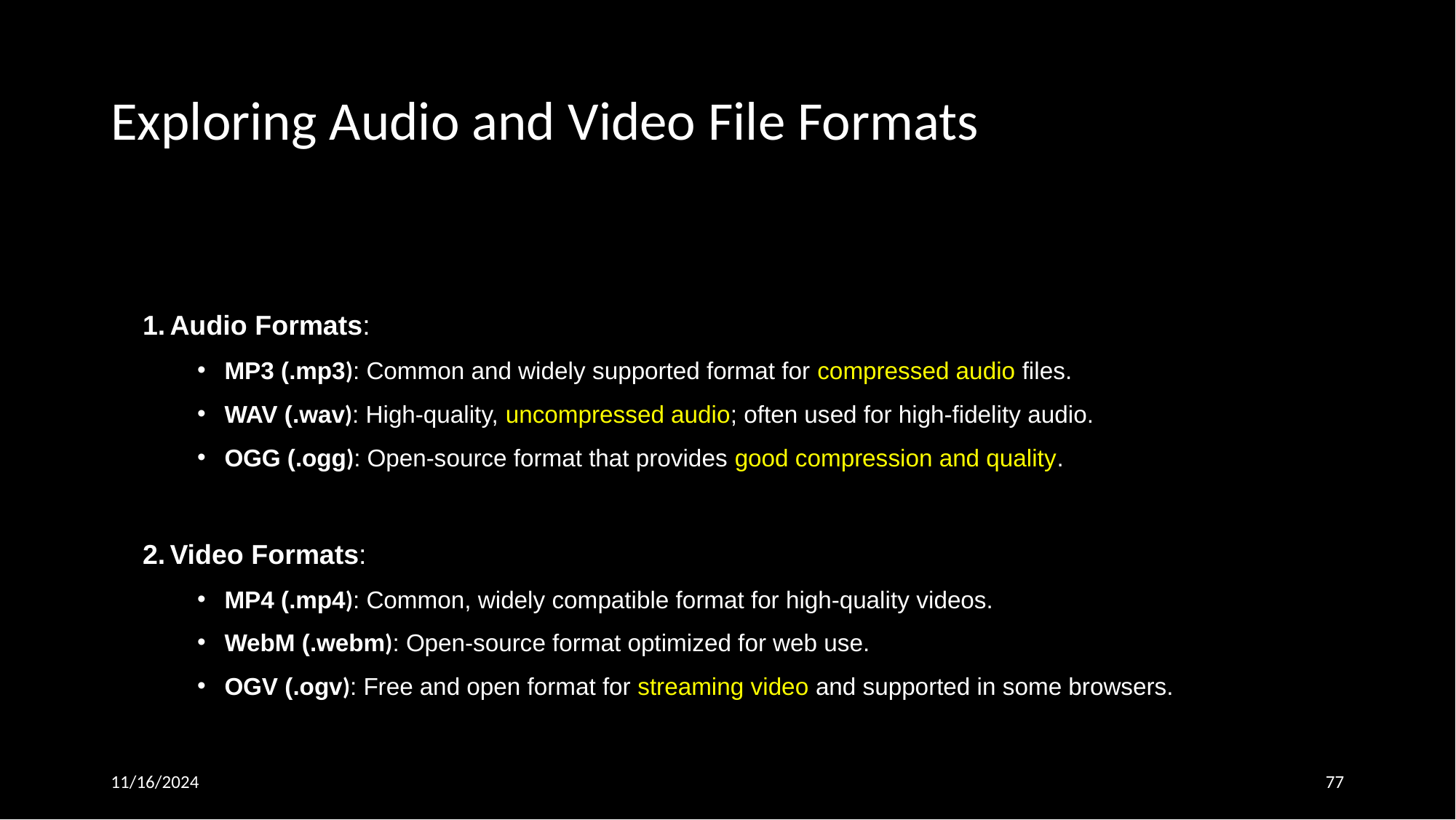

# Exploring Audio and Video File Formats
Audio Formats:
MP3 (.mp3): Common and widely supported format for compressed audio files.
WAV (.wav): High-quality, uncompressed audio; often used for high-fidelity audio.
OGG (.ogg): Open-source format that provides good compression and quality.

Video Formats:
MP4 (.mp4): Common, widely compatible format for high-quality videos.
WebM (.webm): Open-source format optimized for web use.
OGV (.ogv): Free and open format for streaming video and supported in some browsers.
11/16/2024
77